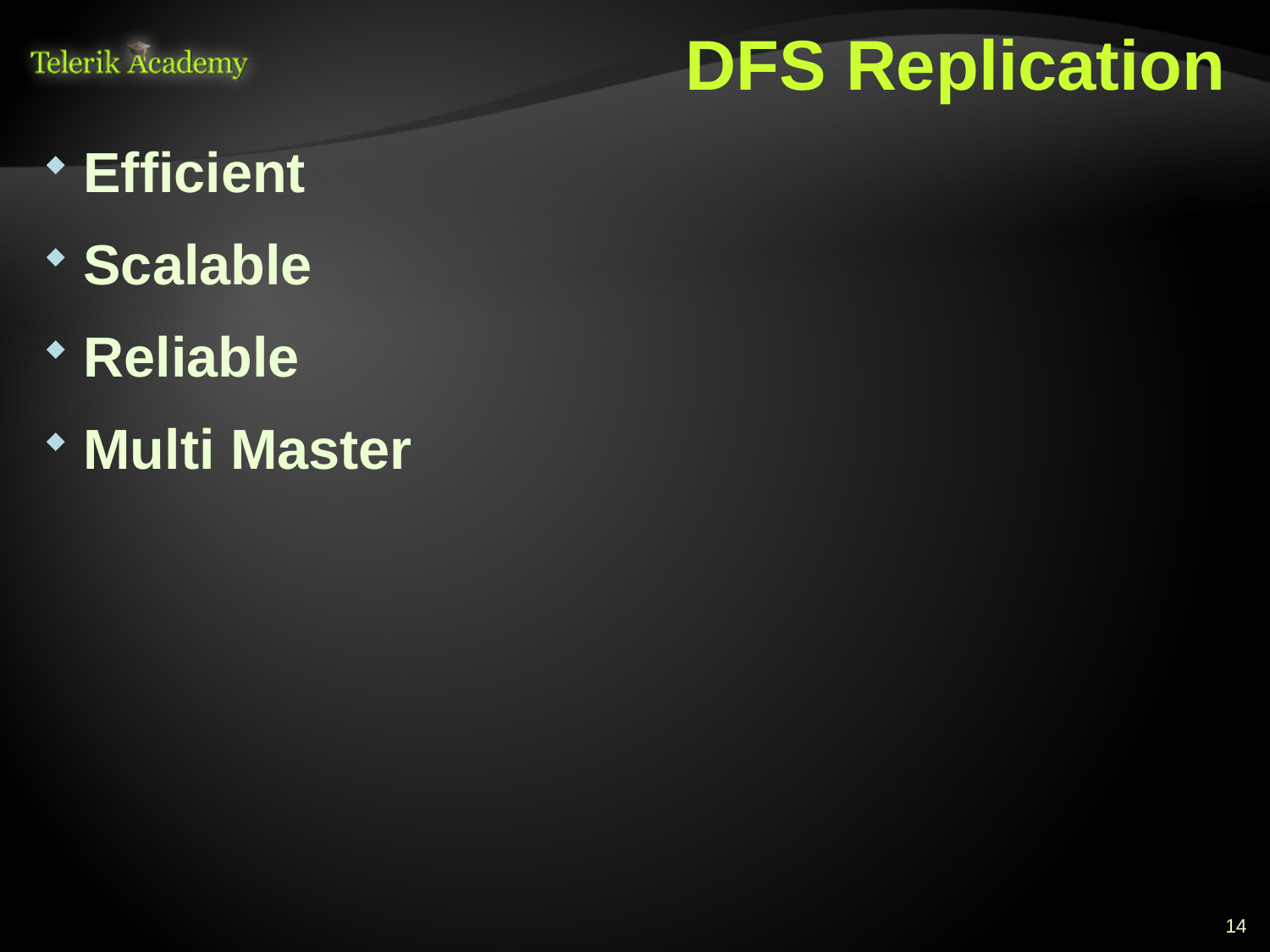

# DFS Replication
Efficient
Scalable
Reliable
Multi Master
14